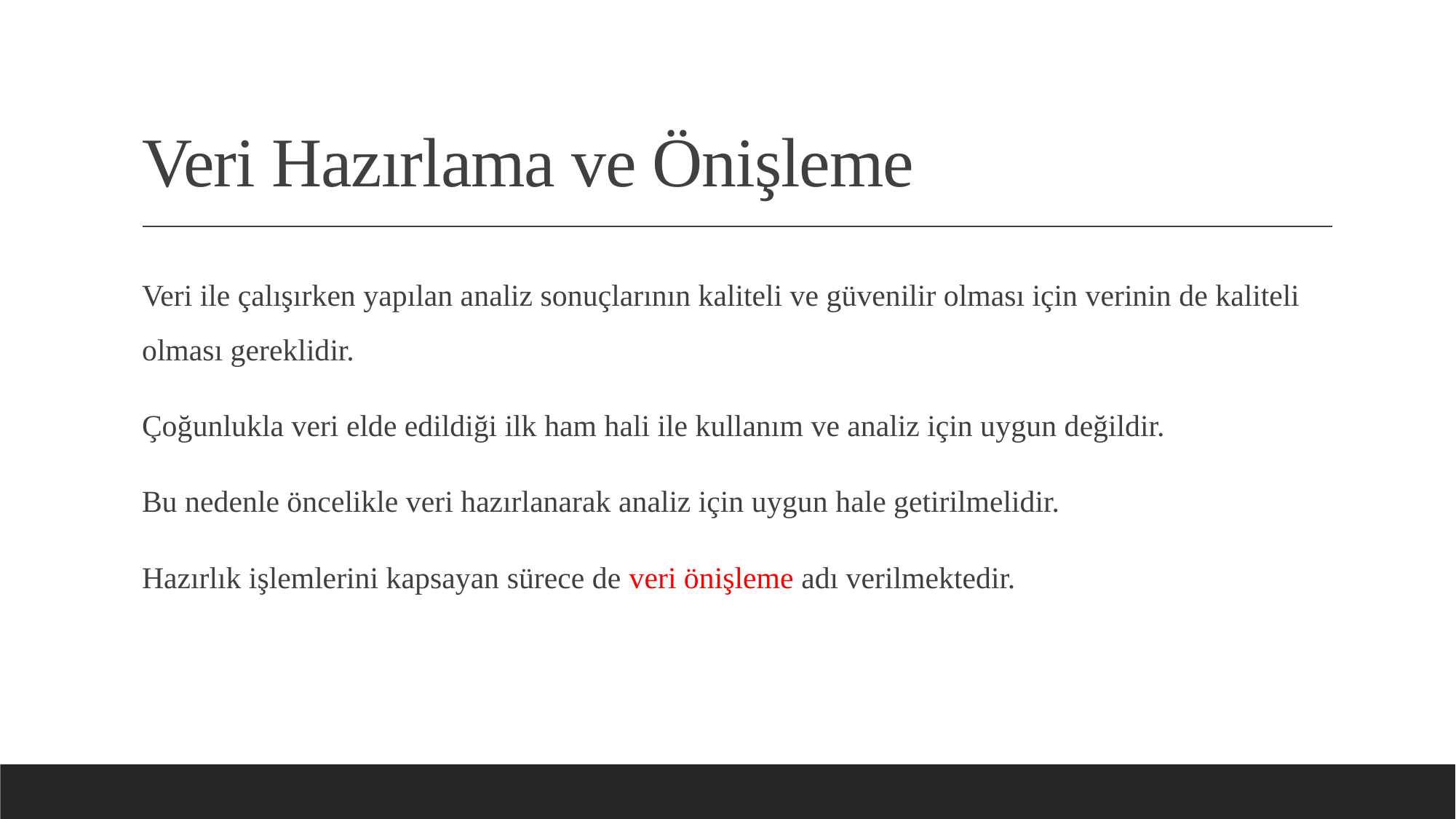

# Veri Hazırlama ve Önişleme
Veri ile çalışırken yapılan analiz sonuçlarının kaliteli ve güvenilir olması için verinin de kaliteli olması gereklidir.
Çoğunlukla veri elde edildiği ilk ham hali ile kullanım ve analiz için uygun değildir.
Bu nedenle öncelikle veri hazırlanarak analiz için uygun hale getirilmelidir.
Hazırlık işlemlerini kapsayan sürece de veri önişleme adı verilmektedir.